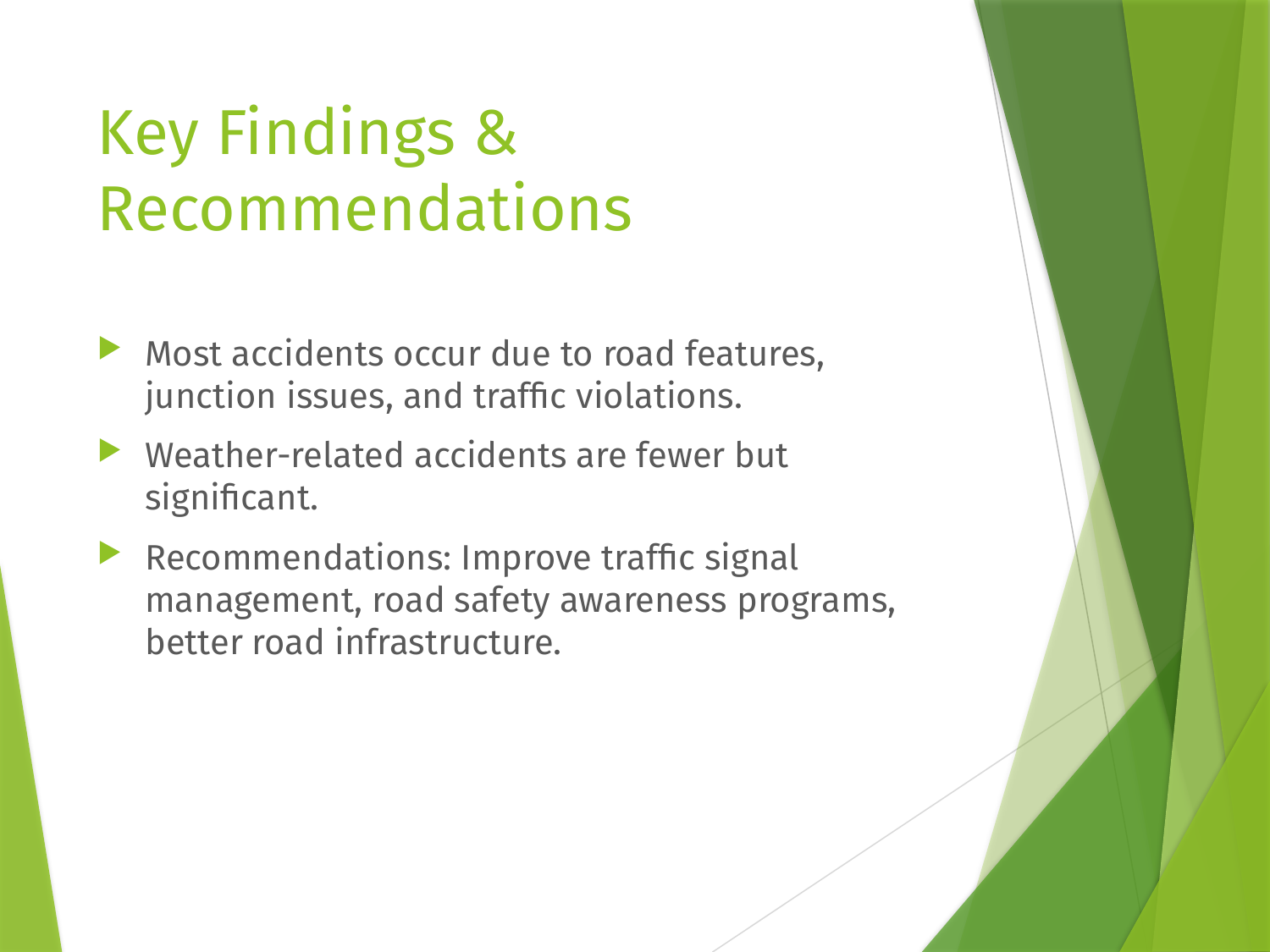

# Key Findings & Recommendations

Most accidents occur due to road features, junction issues, and traffic violations.
Weather-related accidents are fewer but significant.
Recommendations: Improve traffic signal management, road safety awareness programs, better road infrastructure.